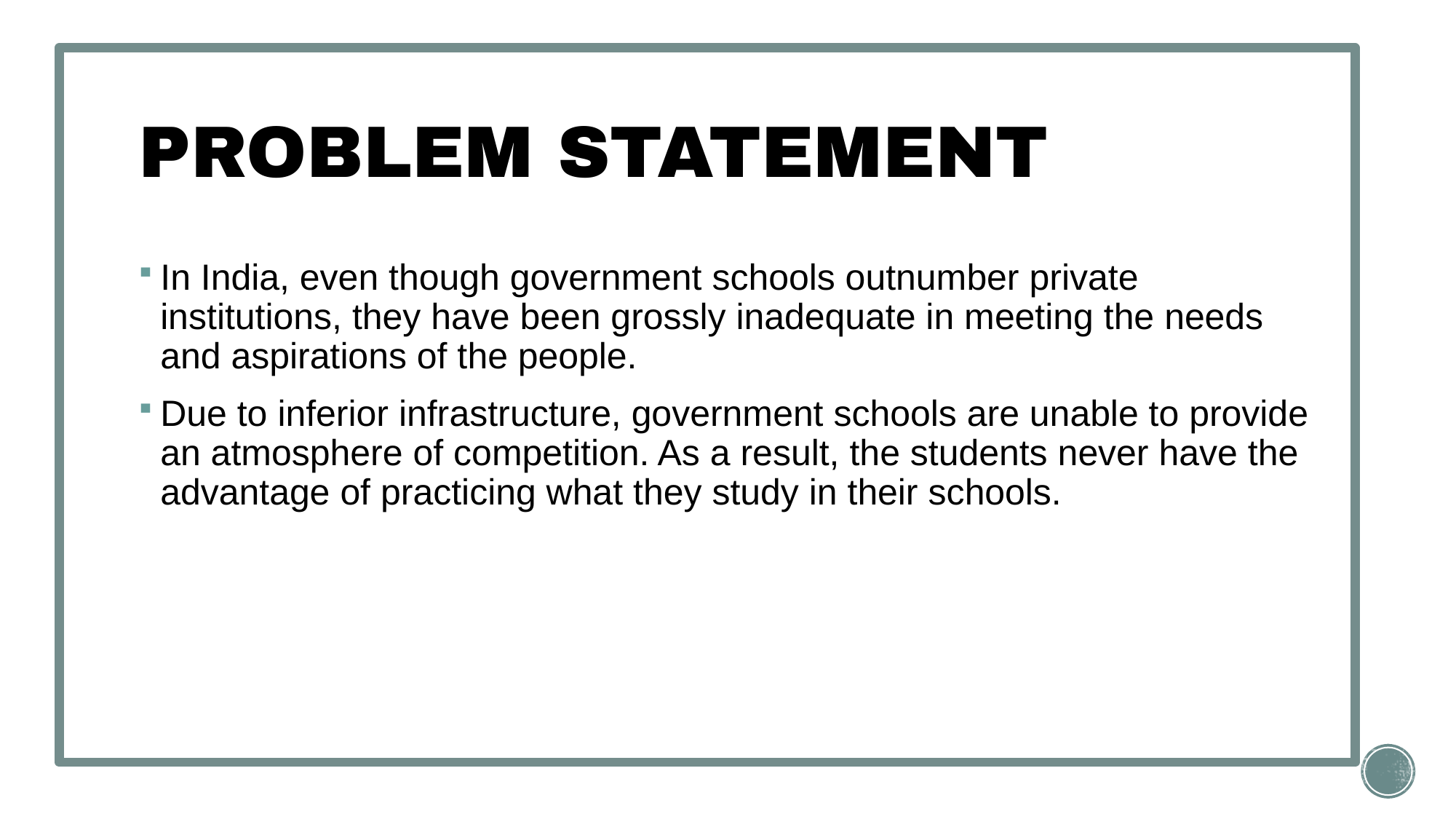

# PROBLEM STATEMENT
In India, even though government schools outnumber private institutions, they have been grossly inadequate in meeting the needs and aspirations of the people.
Due to inferior infrastructure, government schools are unable to provide an atmosphere of competition. As a result, the students never have the advantage of practicing what they study in their schools.